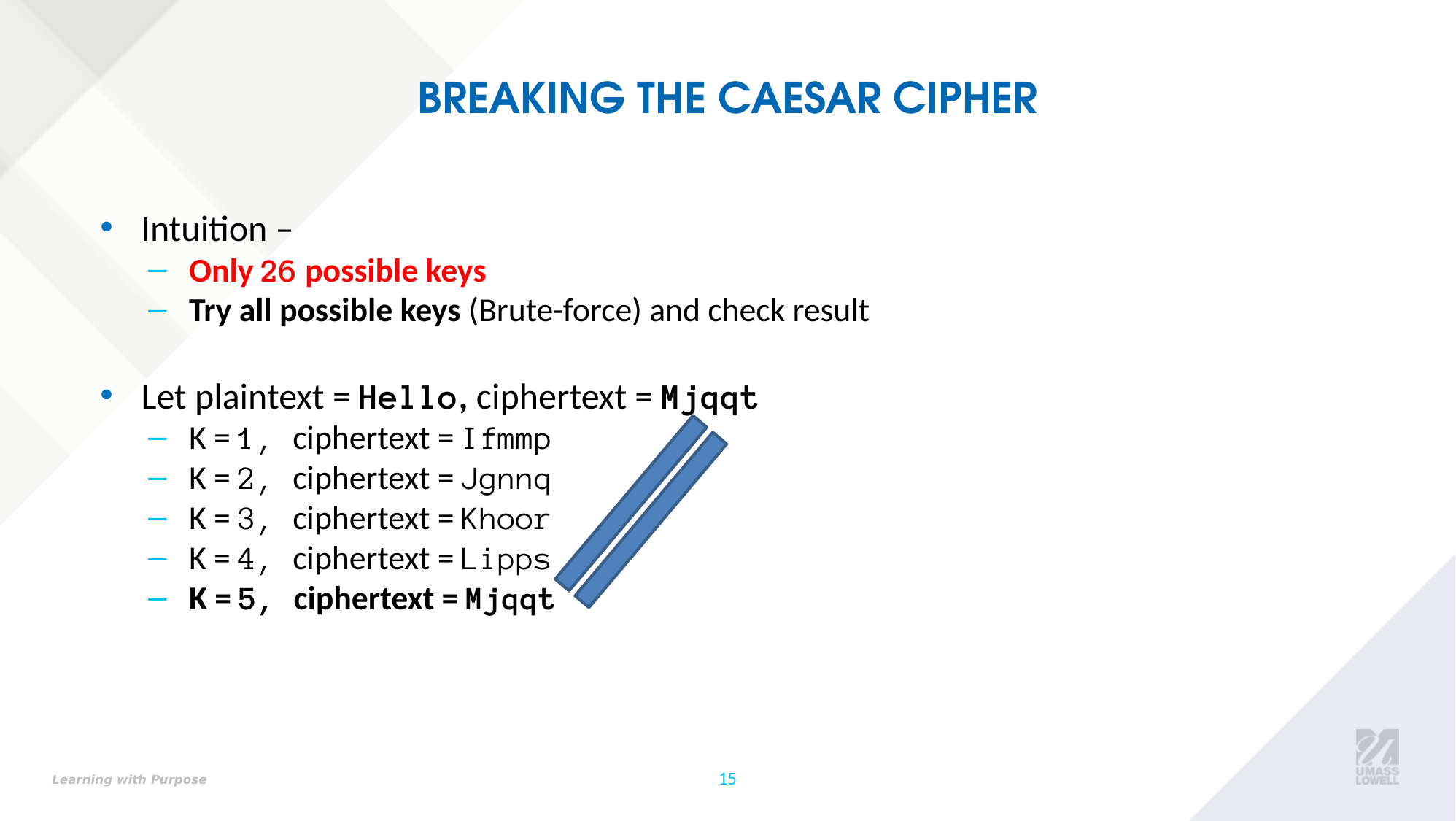

# BREAKING THE CAESAR CIPHER
Intuition –
Only 26 possible keys
Try all possible keys (Brute-force) and check result

Let plaintext = Hello, ciphertext = Mjqqt
K = 1, ciphertext = Ifmmp
K = 2, ciphertext = Jgnnq
K = 3, ciphertext = Khoor
K = 4, ciphertext = Lipps
K = 5, ciphertext = Mjqqt

15